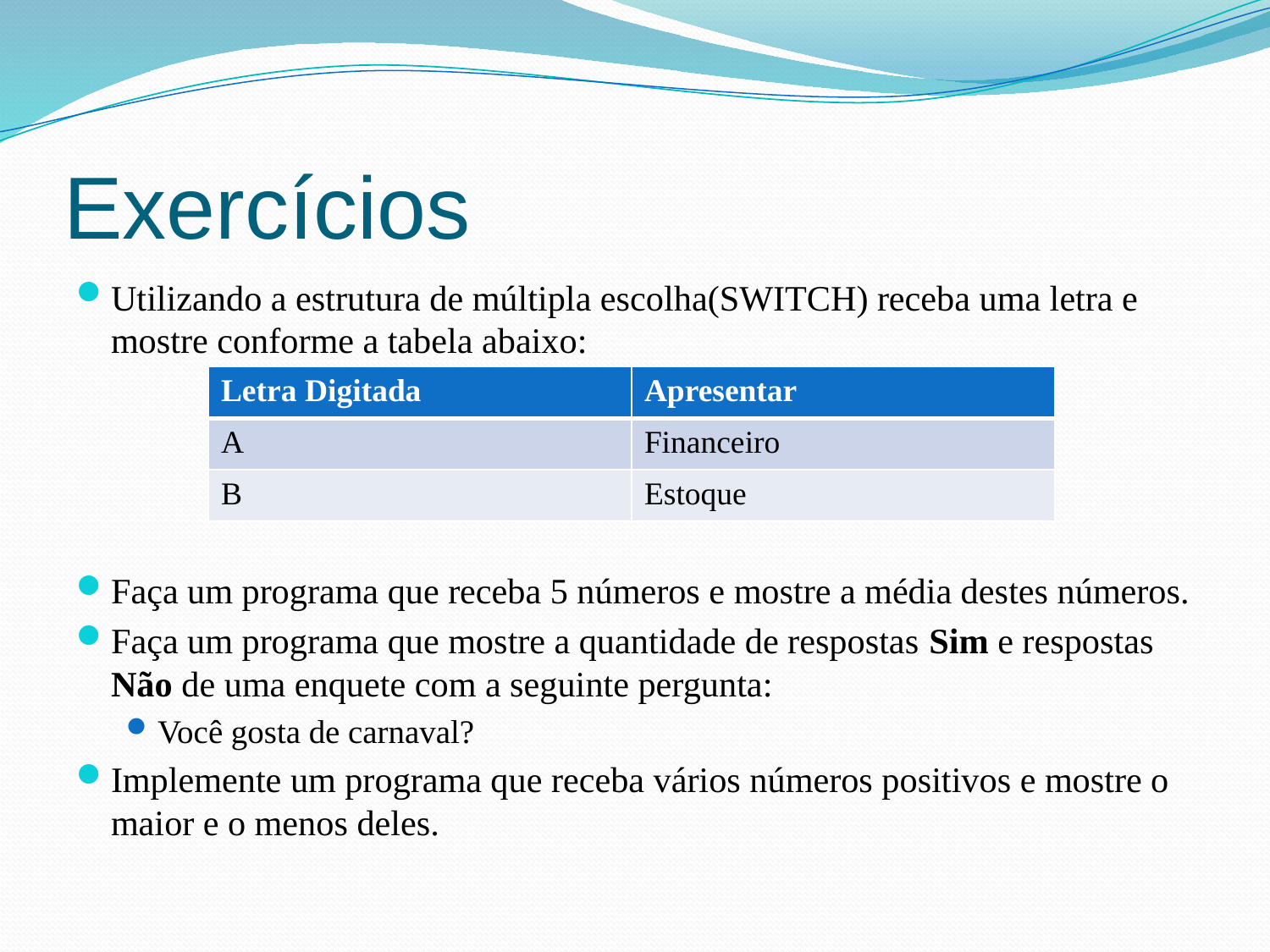

# Exercícios
Utilizando a estrutura de múltipla escolha(SWITCH) receba uma letra e mostre conforme a tabela abaixo:

Faça um programa que receba 5 números e mostre a média destes números.
Faça um programa que mostre a quantidade de respostas Sim e respostas Não de uma enquete com a seguinte pergunta:
Você gosta de carnaval?
Implemente um programa que receba vários números positivos e mostre o maior e o menos deles.

| Letra Digitada | Apresentar |
| --- | --- |
| A | Financeiro |
| B | Estoque |